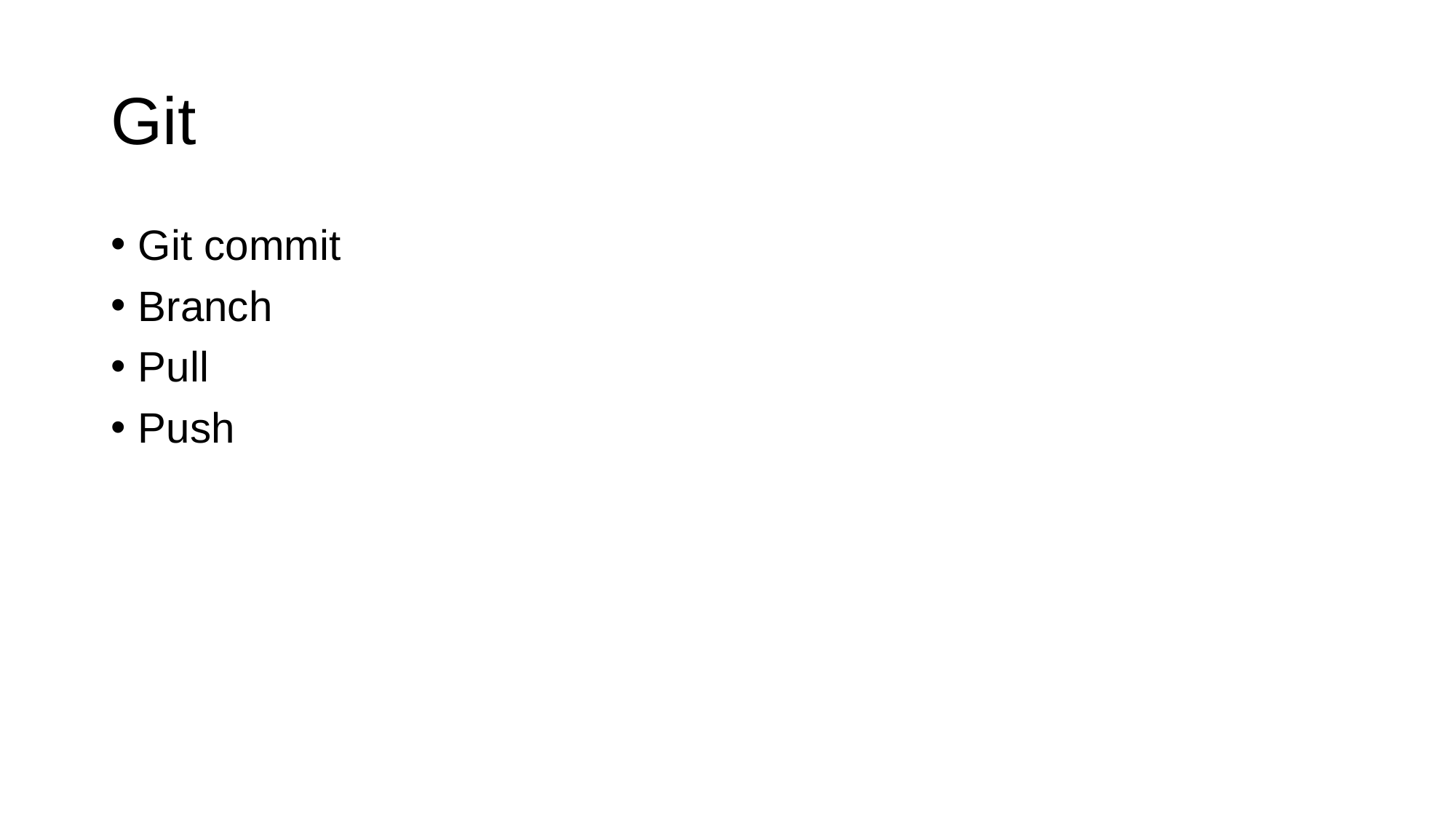

# Git
Git commit
Branch
Pull
Push